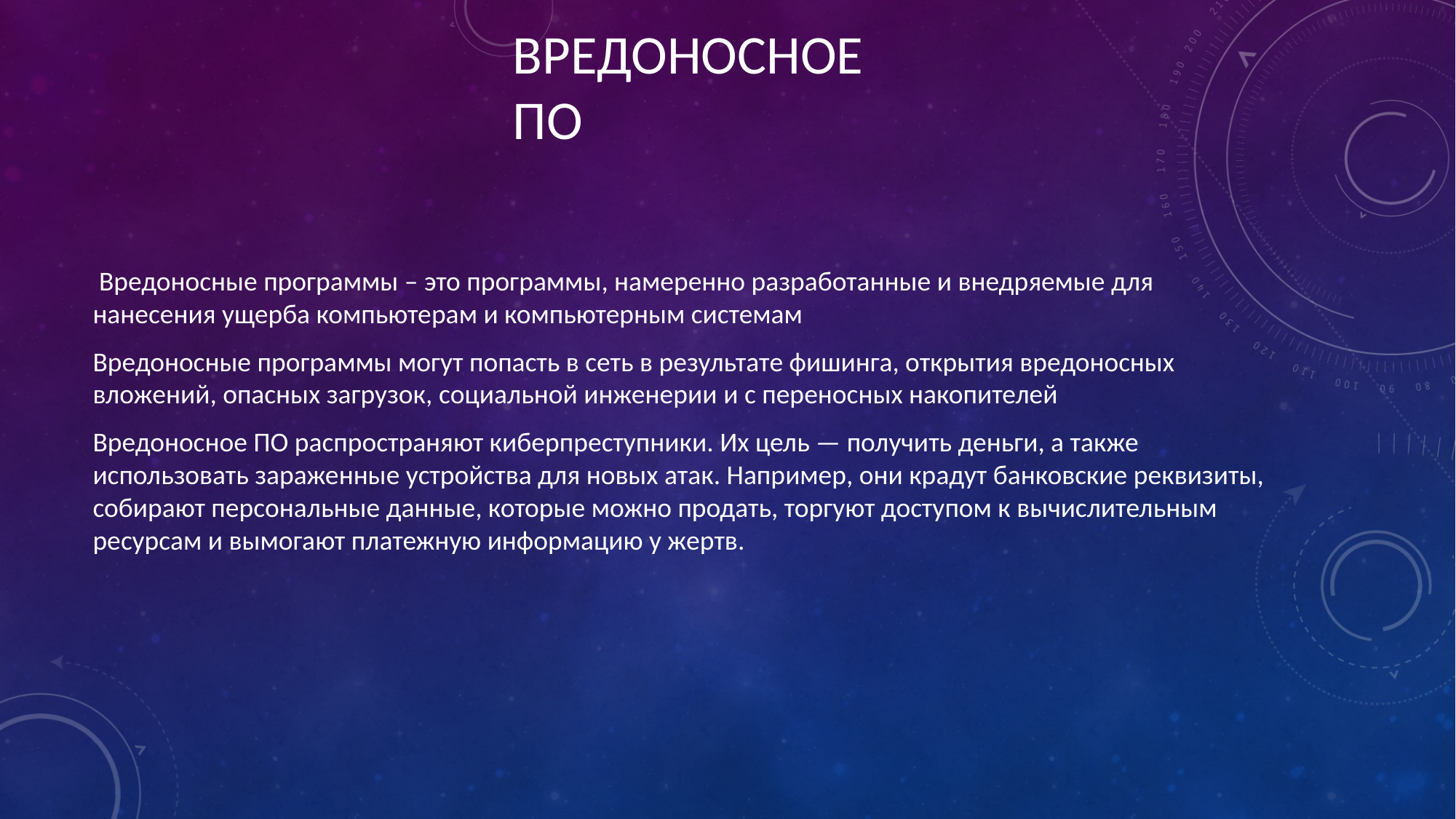

# Вредоносное ПО
 Вредоносные программы – это программы, намеренно разработанные и внедряемые для нанесения ущерба компьютерам и компьютерным системам
Вредоносные программы могут попасть в сеть в результате фишинга, открытия вредоносных вложений, опасных загрузок, социальной инженерии и с переносных накопителей
Вредоносное ПО распространяют киберпреступники. Их цель — получить деньги, а также использовать зараженные устройства для новых атак. Например, они крадут банковские реквизиты, собирают персональные данные, которые можно продать, торгуют доступом к вычислительным ресурсам и вымогают платежную информацию у жертв.